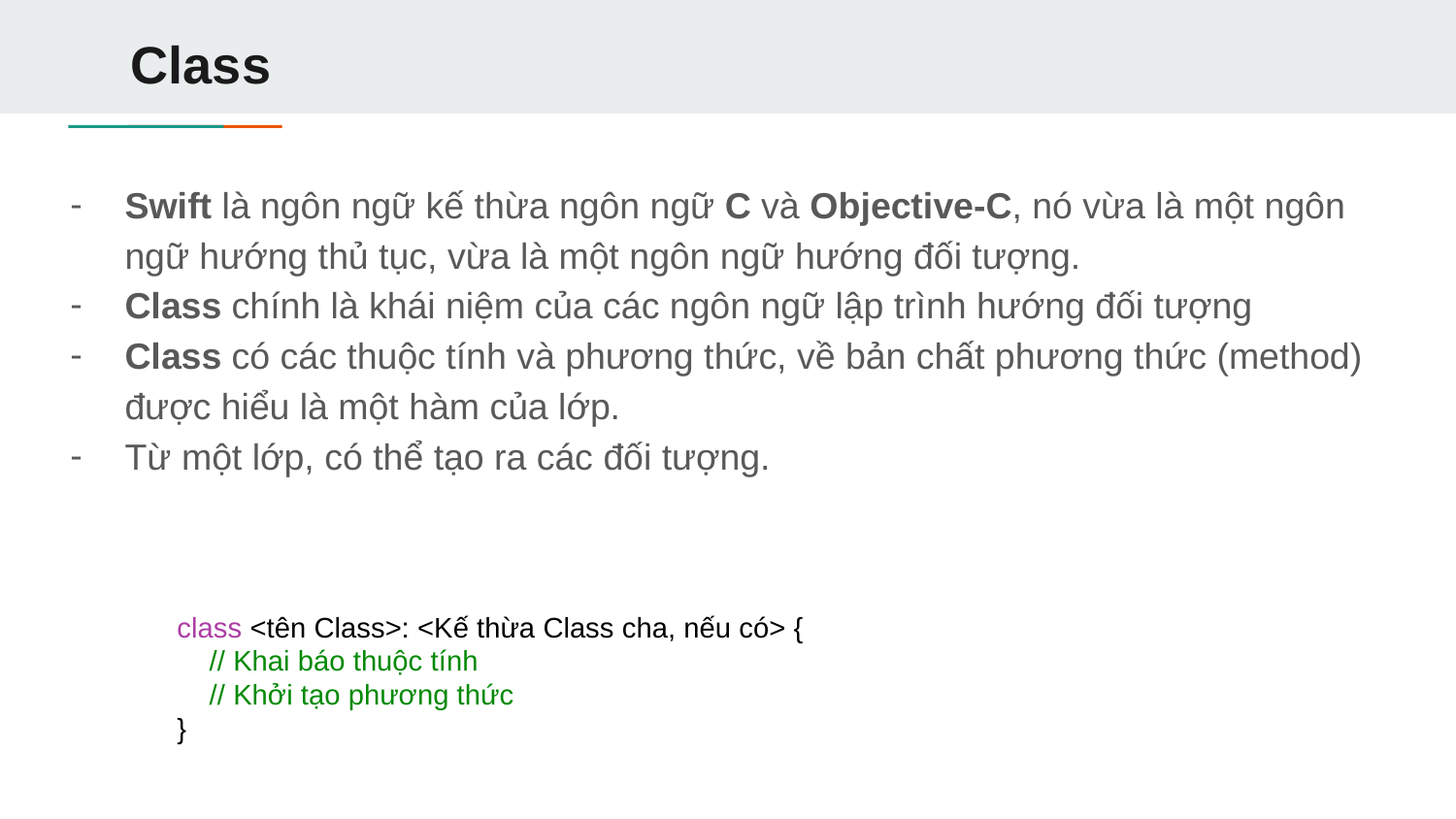

# Class
Swift là ngôn ngữ kế thừa ngôn ngữ C và Objective-C, nó vừa là một ngôn ngữ hướng thủ tục, vừa là một ngôn ngữ hướng đối tượng.
Class chính là khái niệm của các ngôn ngữ lập trình hướng đối tượng
Class có các thuộc tính và phương thức, về bản chất phương thức (method) được hiểu là một hàm của lớp.
Từ một lớp, có thể tạo ra các đối tượng.

class <tên Class>: <Kế thừa Class cha, nếu có> {
    // Khai báo thuộc tính
    // Khởi tạo phương thức
}